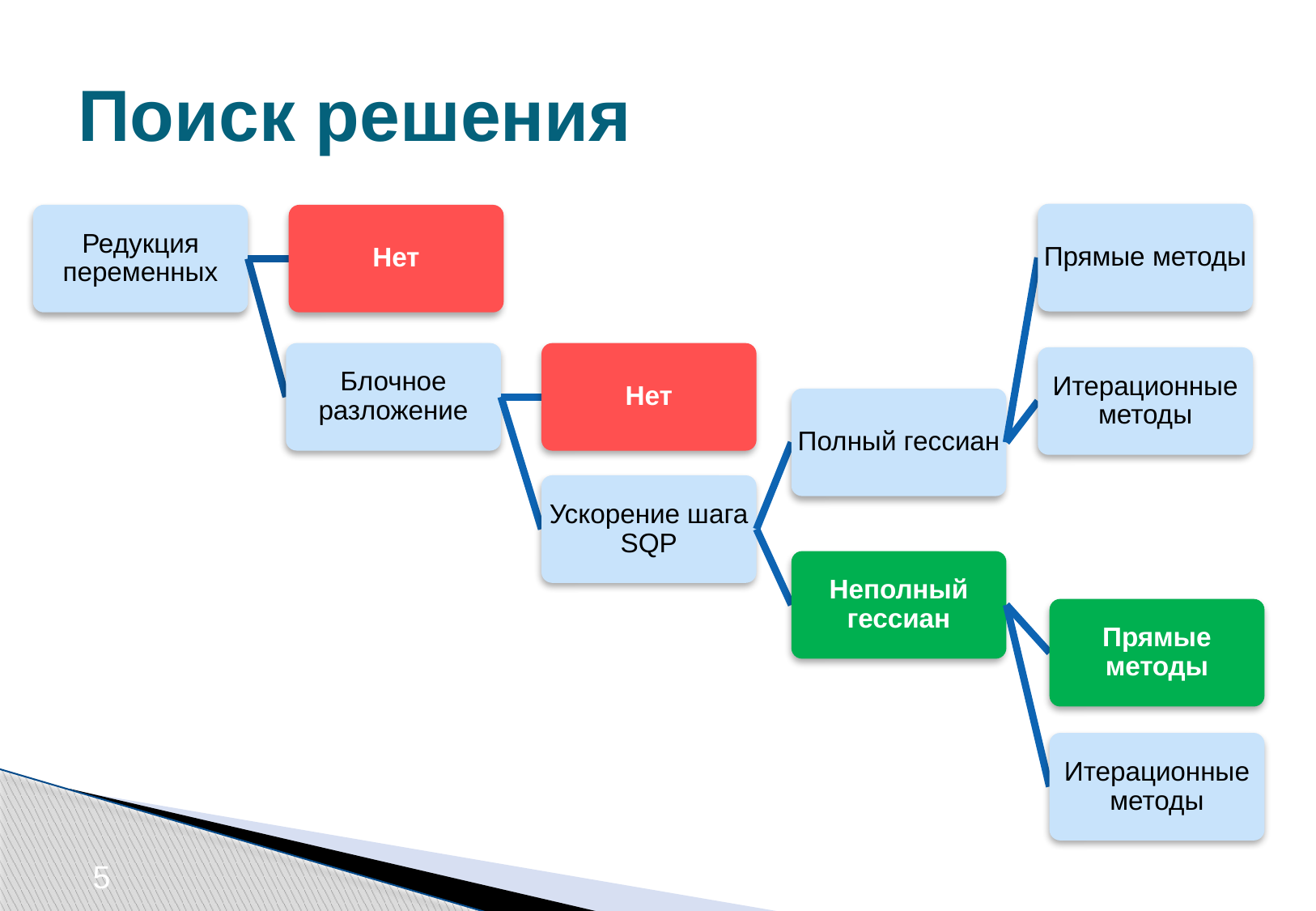

# Поиск решения
Редукция переменных

Нет

Блочное разложение

Нет

Ускорение шага SQP

Полный гессиан

Прямые методы

Итерационные методы

Неполный гессиан

Прямые методы

Итерационные методы
5